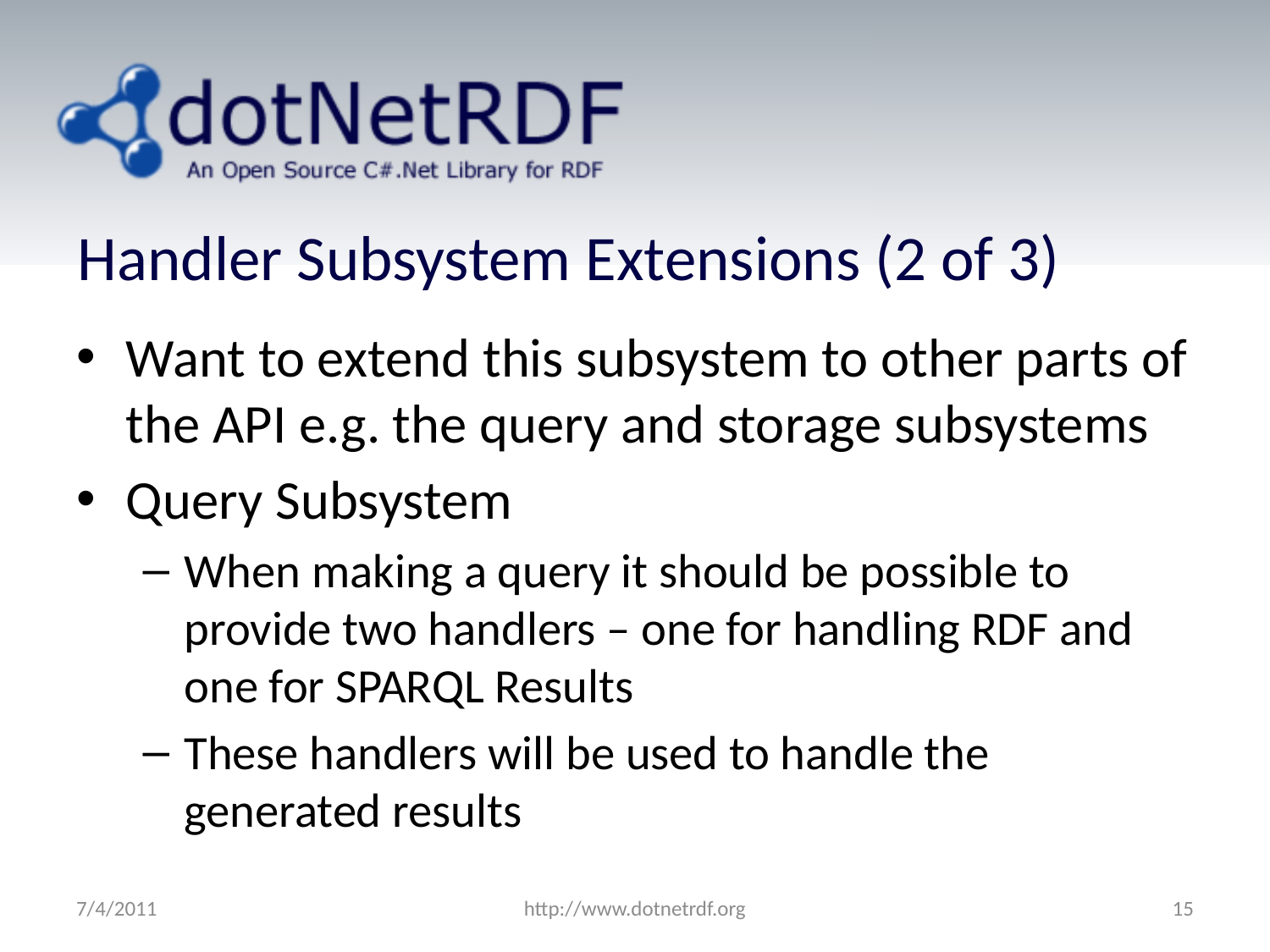

# Handler Subsystem Extensions (2 of 3)
Want to extend this subsystem to other parts of the API e.g. the query and storage subsystems
Query Subsystem
When making a query it should be possible to provide two handlers – one for handling RDF and one for SPARQL Results
These handlers will be used to handle the generated results
7/4/2011
http://www.dotnetrdf.org
15